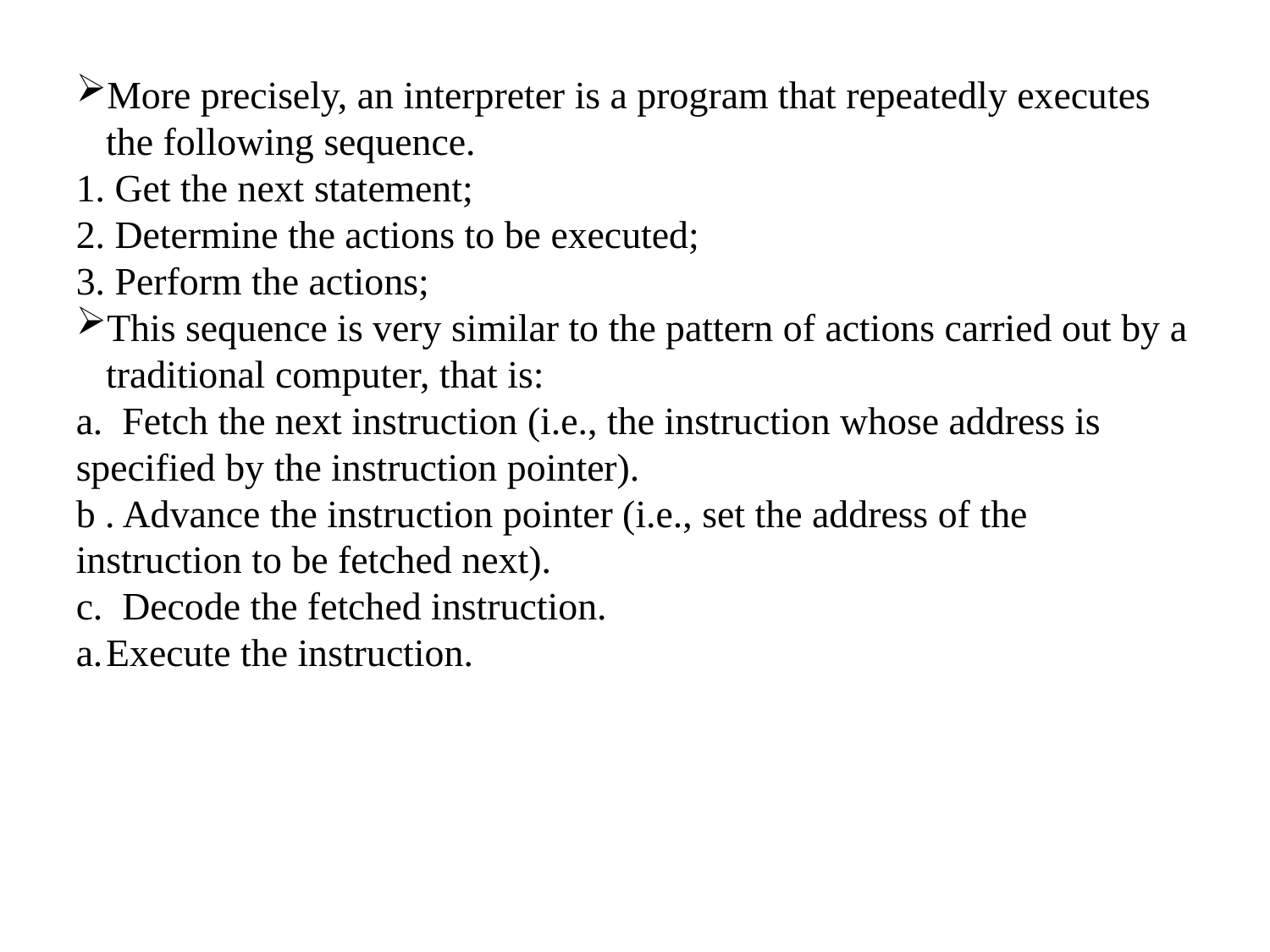

More precisely, an interpreter is a program that repeatedly executes the following sequence.
1. Get the next statement;
2. Determine the actions to be executed;
3. Perform the actions;
This sequence is very similar to the pattern of actions carried out by a traditional computer, that is:
a.  Fetch the next instruction (i.e., the instruction whose address is specified by the instruction pointer).
b . Advance the instruction pointer (i.e., set the address of the instruction to be fetched next).
c.  Decode the fetched instruction.
Execute the instruction.